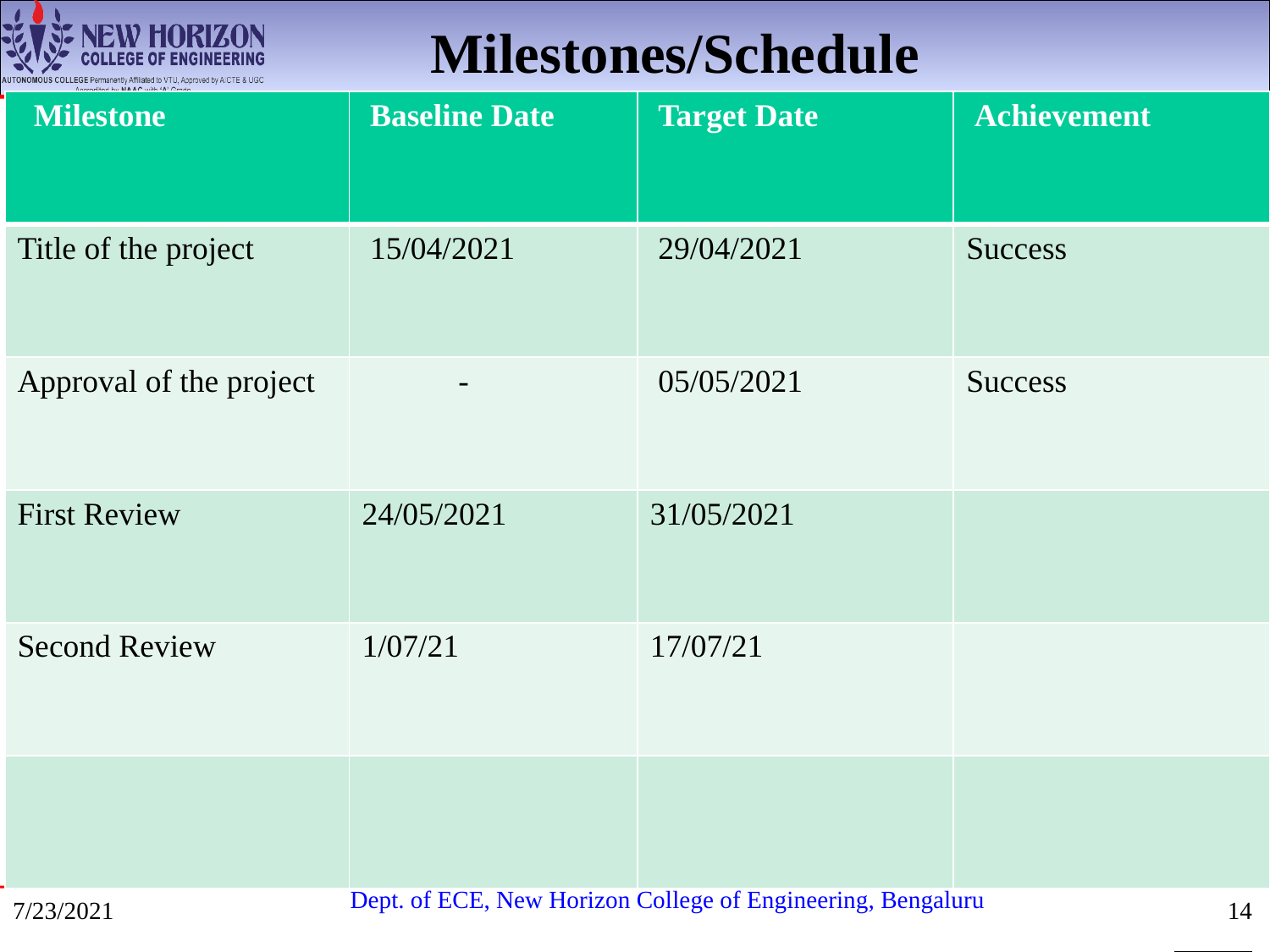

Milestones/Schedule
| Milestone | Baseline Date | Target Date | Achievement |
| --- | --- | --- | --- |
| Title of the project | 15/04/2021 | 29/04/2021 | Success |
| Approval of the project | - | 05/05/2021 | Success |
| First Review | 24/05/2021 | 31/05/2021 |  |
| Second Review | 1/07/21 | 17/07/21 |  |
|  |  |  |  |
7/23/2021
14
|  |  |  |  |
| --- | --- | --- | --- |
|  |  |  |  |